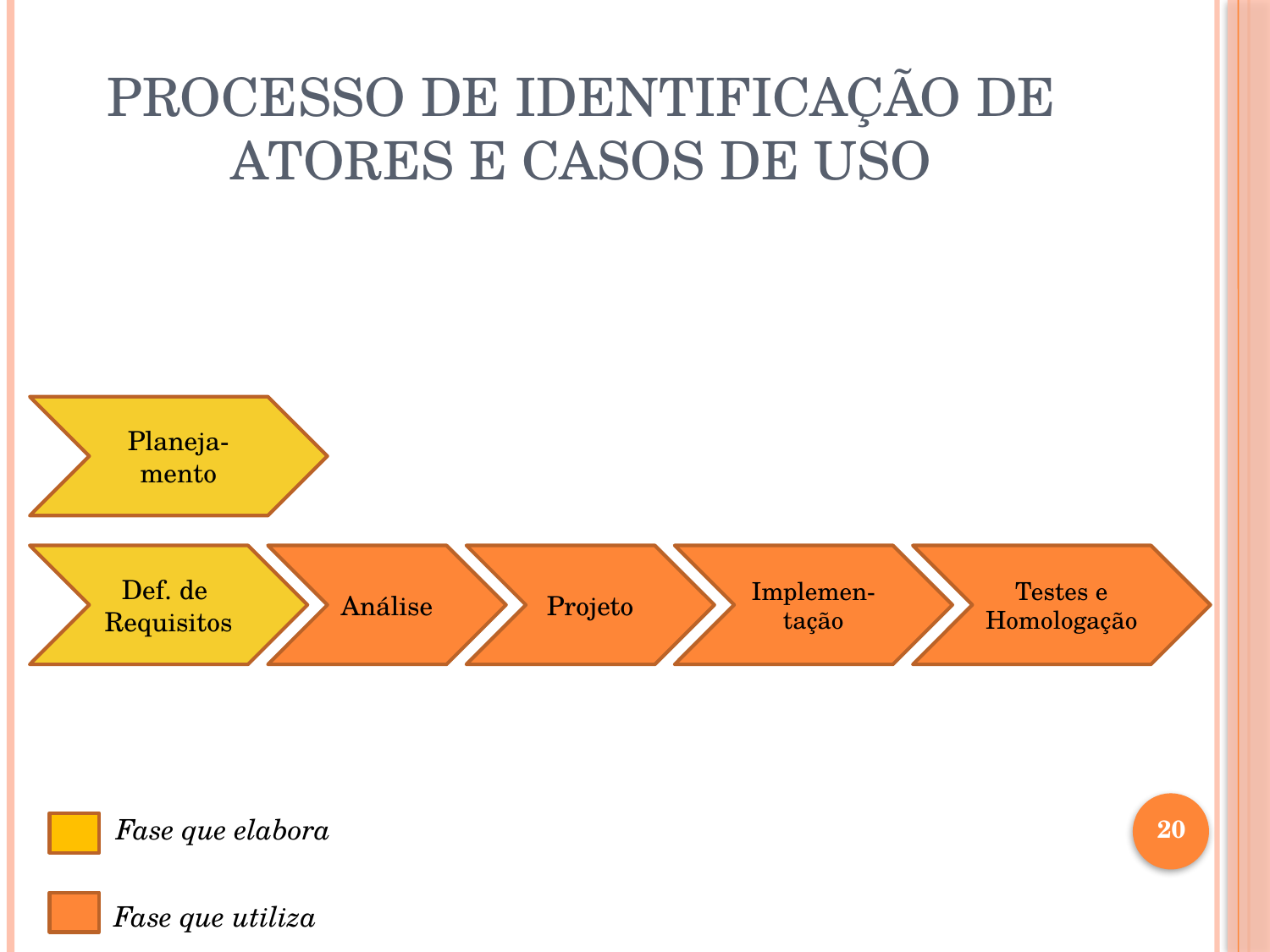

# Processo de identificação de atores e casos de uso
Planeja-mento
Def. de
Requisitos
Análise
Projeto
Implemen-tação
Testes e
Homologação
20
Fase que elabora

Fase que utiliza